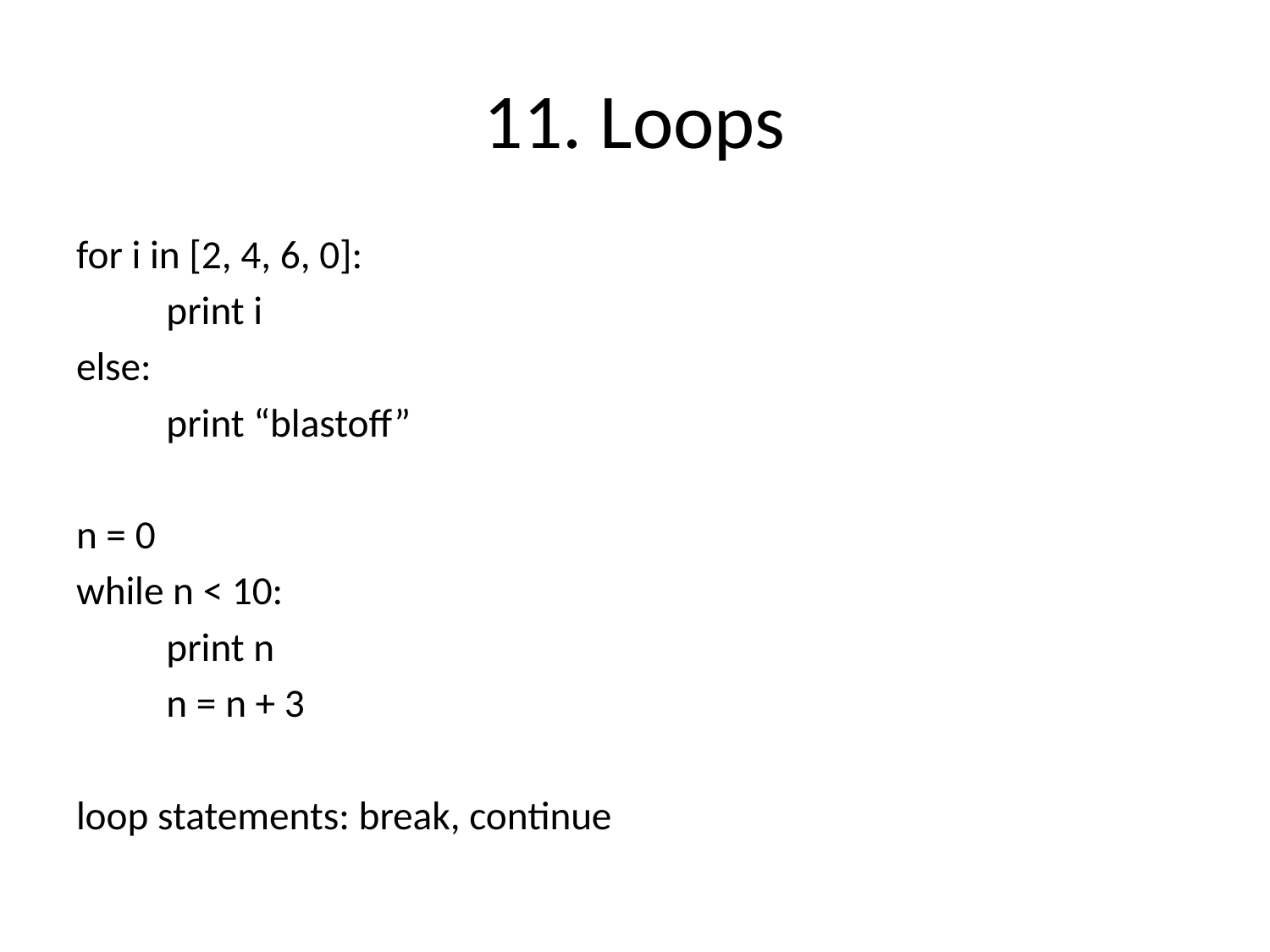

# 11. Loops
for i in [2, 4, 6, 0]:
	print i
else:
	print “blastoff”

n = 0
while n < 10:
	print n
	n = n + 3

loop statements: break, continue